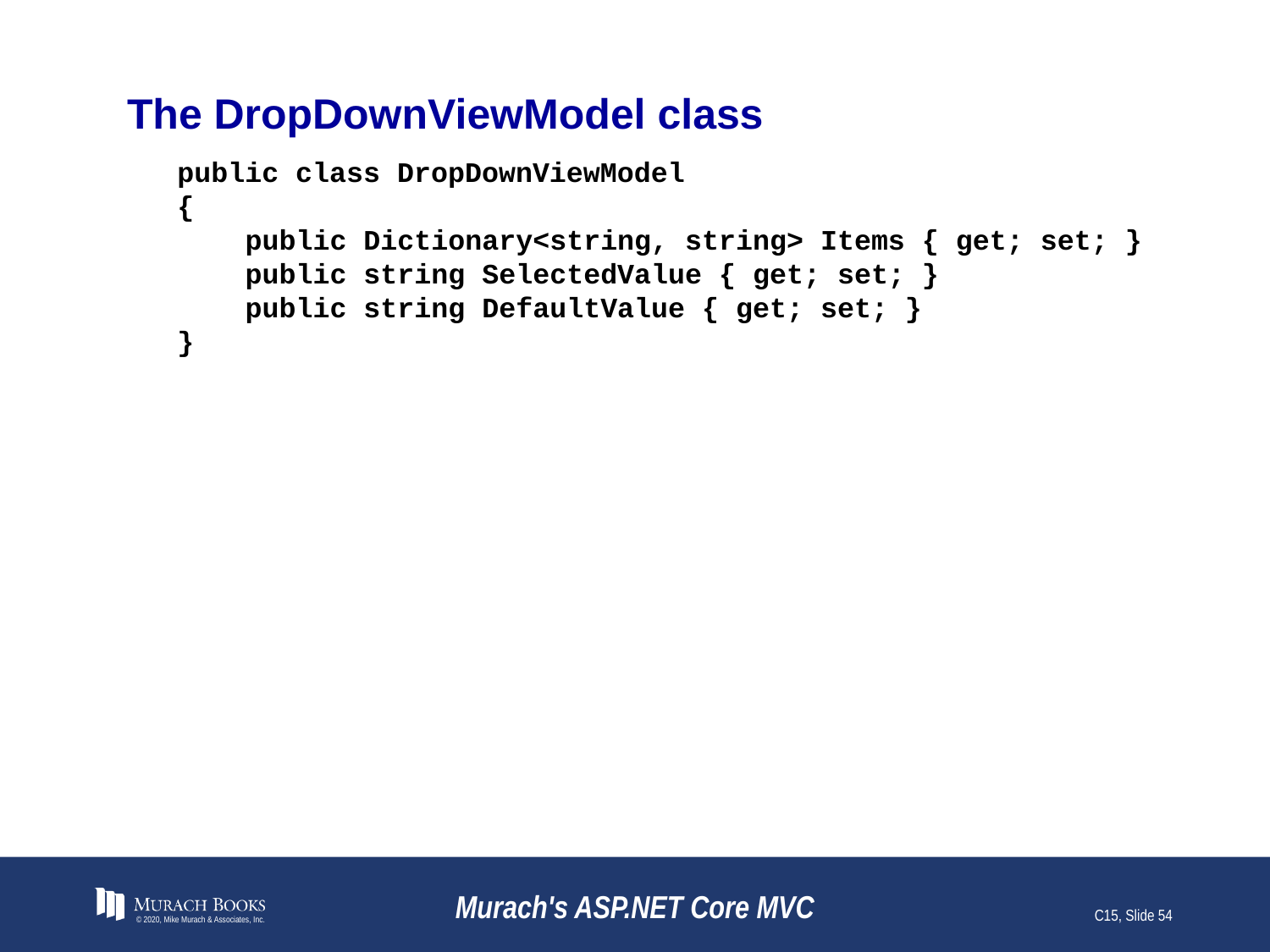

# The DropDownViewModel class
public class DropDownViewModel
{
    public Dictionary<string, string> Items { get; set; }
    public string SelectedValue { get; set; }
    public string DefaultValue { get; set; }
}

© 2020, Mike Murach & Associates, Inc.
Murach's ASP.NET Core MVC

C15, Slide 54